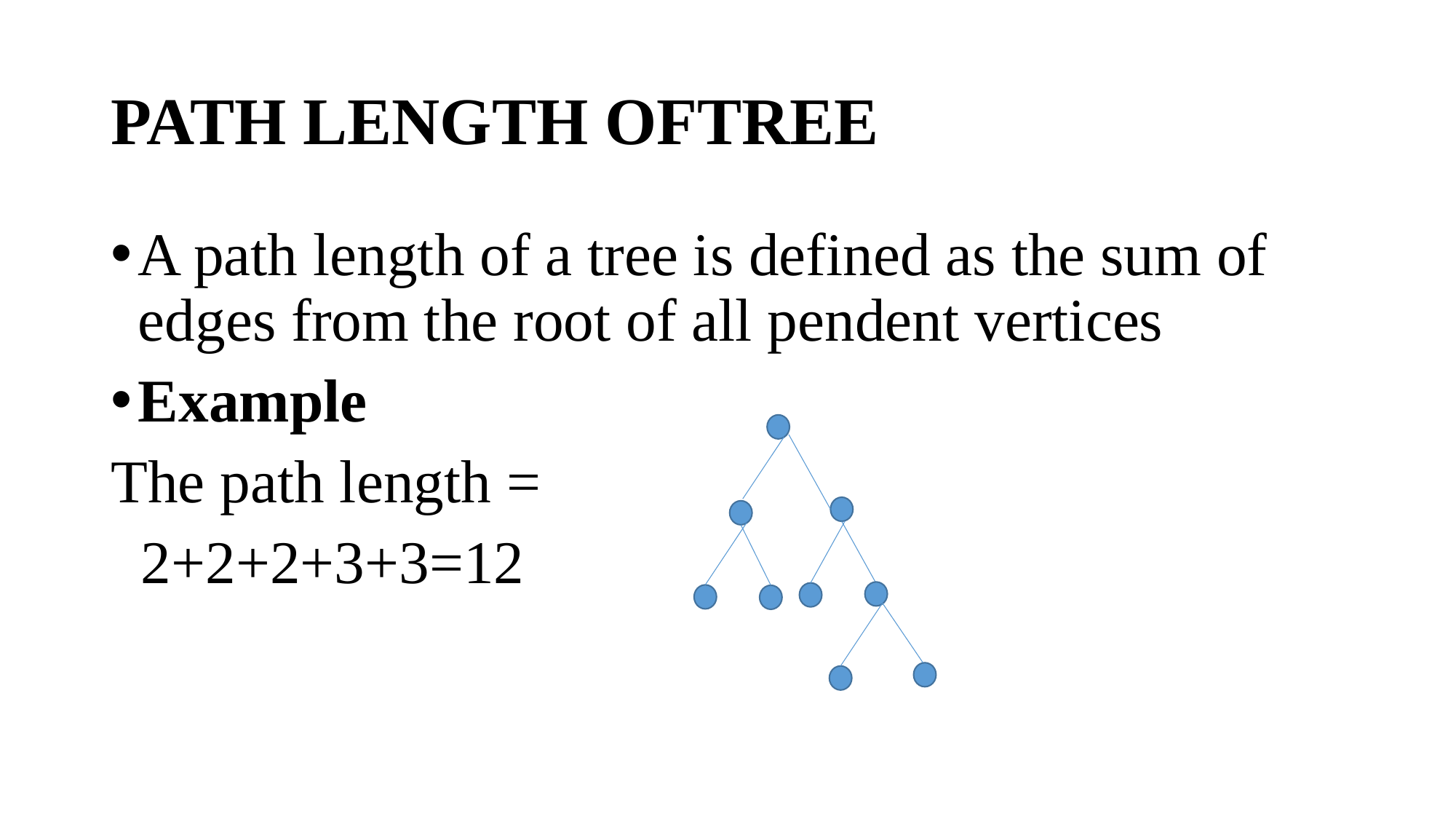

# PATH LENGTH OFTREE
A path length of a tree is defined as the sum of edges from the root of all pendent vertices
Example
The path length =
  2+2+2+3+3=12